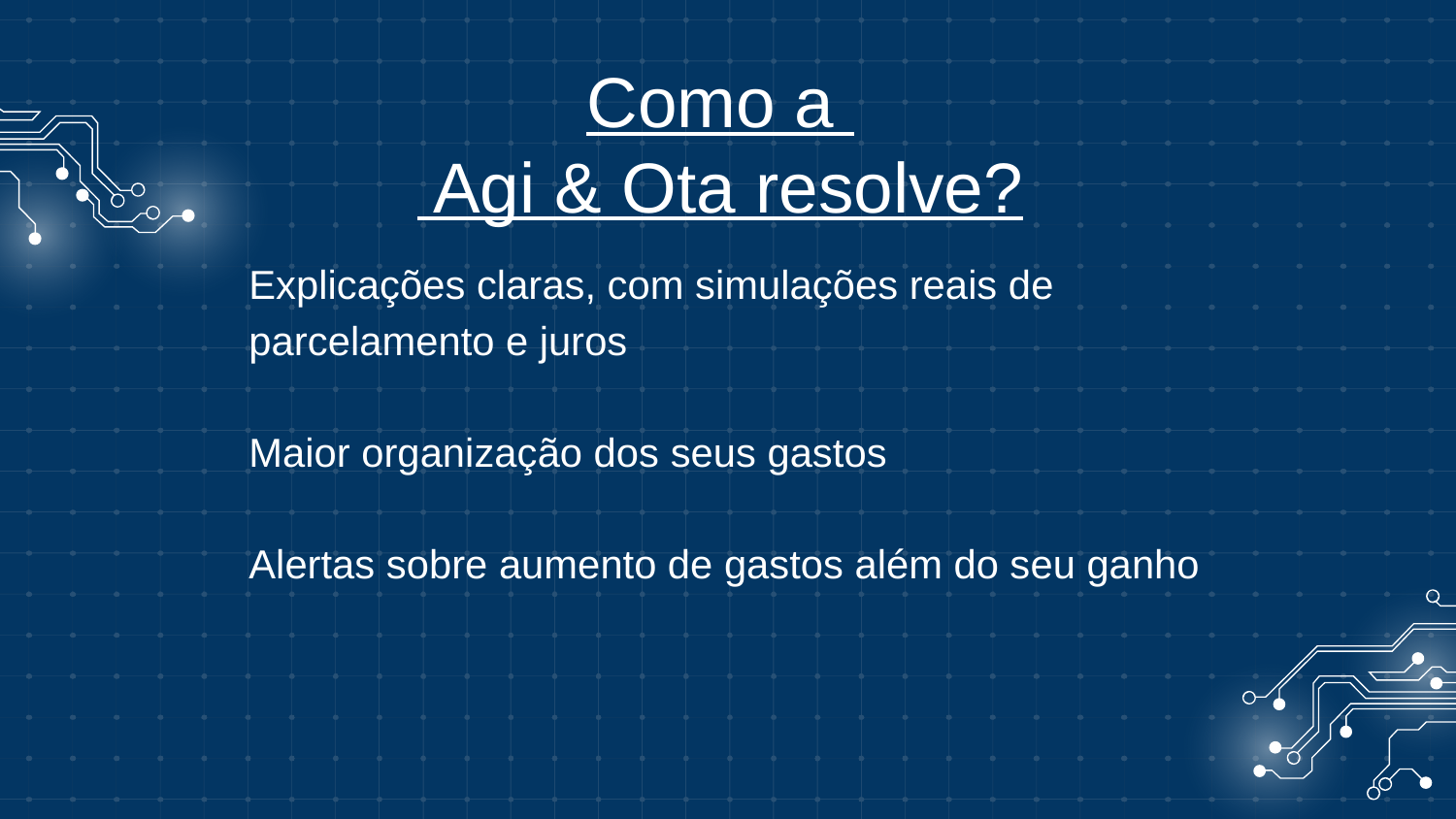

# Como a Agi & Ota resolve?
Explicações claras, com simulações reais de parcelamento e juros

Maior organização dos seus gastos

Alertas sobre aumento de gastos além do seu ganho